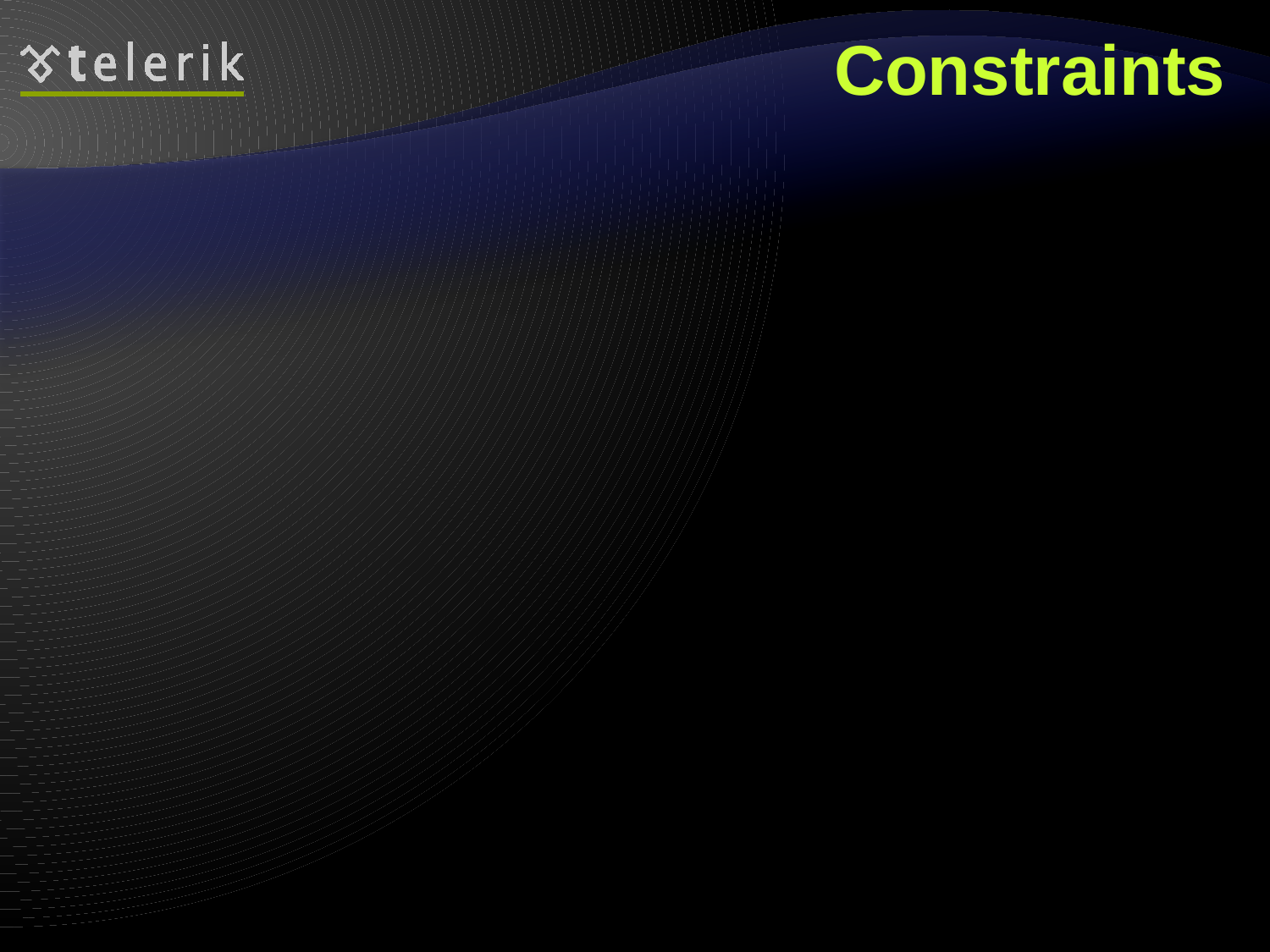

# Constraints
Foreign key constraint
The value in a given column is a key from another table
Check constraint
Values in a certain column meet some condition
For example:
(hour>=0) AND (hour<=24)
name = upper(name)